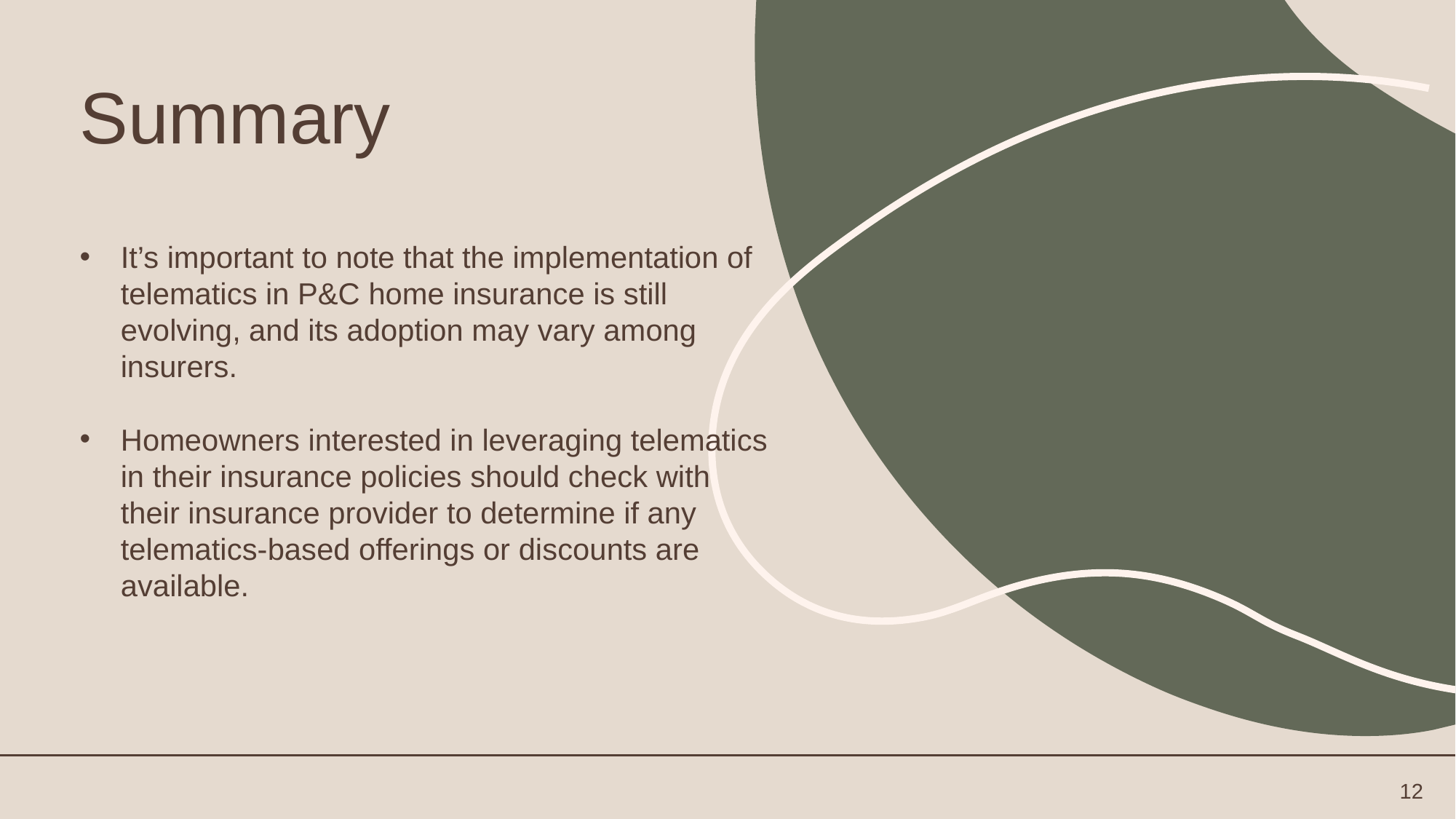

# Summary
It’s important to note that the implementation of telematics in P&C home insurance is still evolving, and its adoption may vary among insurers.

Homeowners interested in leveraging telematics in their insurance policies should check with their insurance provider to determine if any telematics-based offerings or discounts are available.

12